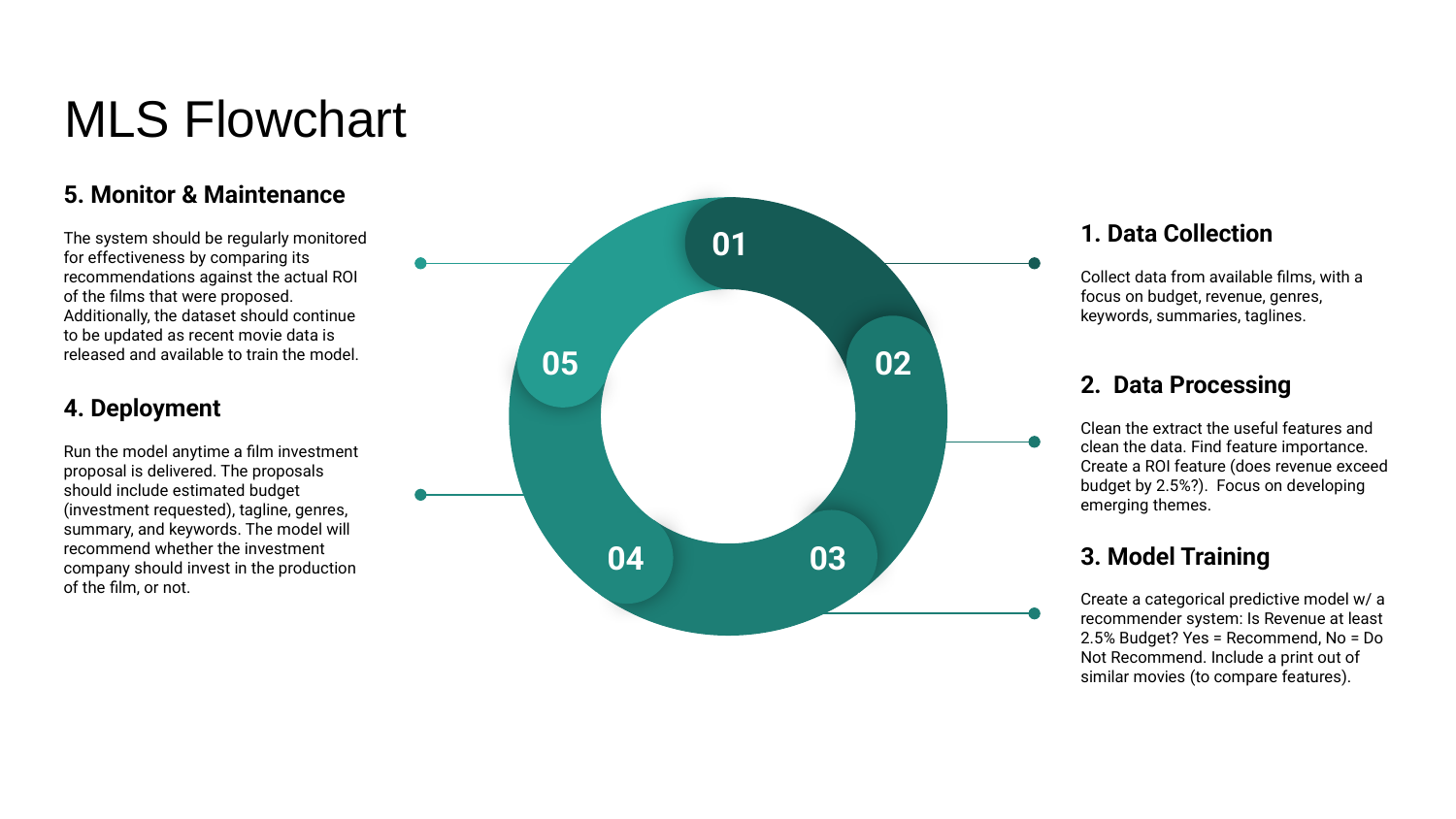

# MLS Flowchart

01

05
02

04
03
5. Monitor & Maintenance

The system should be regularly monitored for effectiveness by comparing its recommendations against the actual ROI of the films that were proposed. Additionally, the dataset should continue to be updated as recent movie data is released and available to train the model.
1. Data Collection

Collect data from available films, with a focus on budget, revenue, genres, keywords, summaries, taglines.
2.  Data Processing

Clean the extract the useful features and clean the data. Find feature importance. Create a ROI feature (does revenue exceed budget by 2.5%?).  Focus on developing emerging themes.
4. Deployment

Run the model anytime a film investment proposal is delivered. The proposals should include estimated budget (investment requested), tagline, genres, summary, and keywords. The model will recommend whether the investment company should invest in the production of the film, or not.
02
3. Model Training

Create a categorical predictive model w/ a recommender system: Is Revenue at least 2.5% Budget? Yes = Recommend, No = Do Not Recommend. Include a print out of similar movies (to compare features).